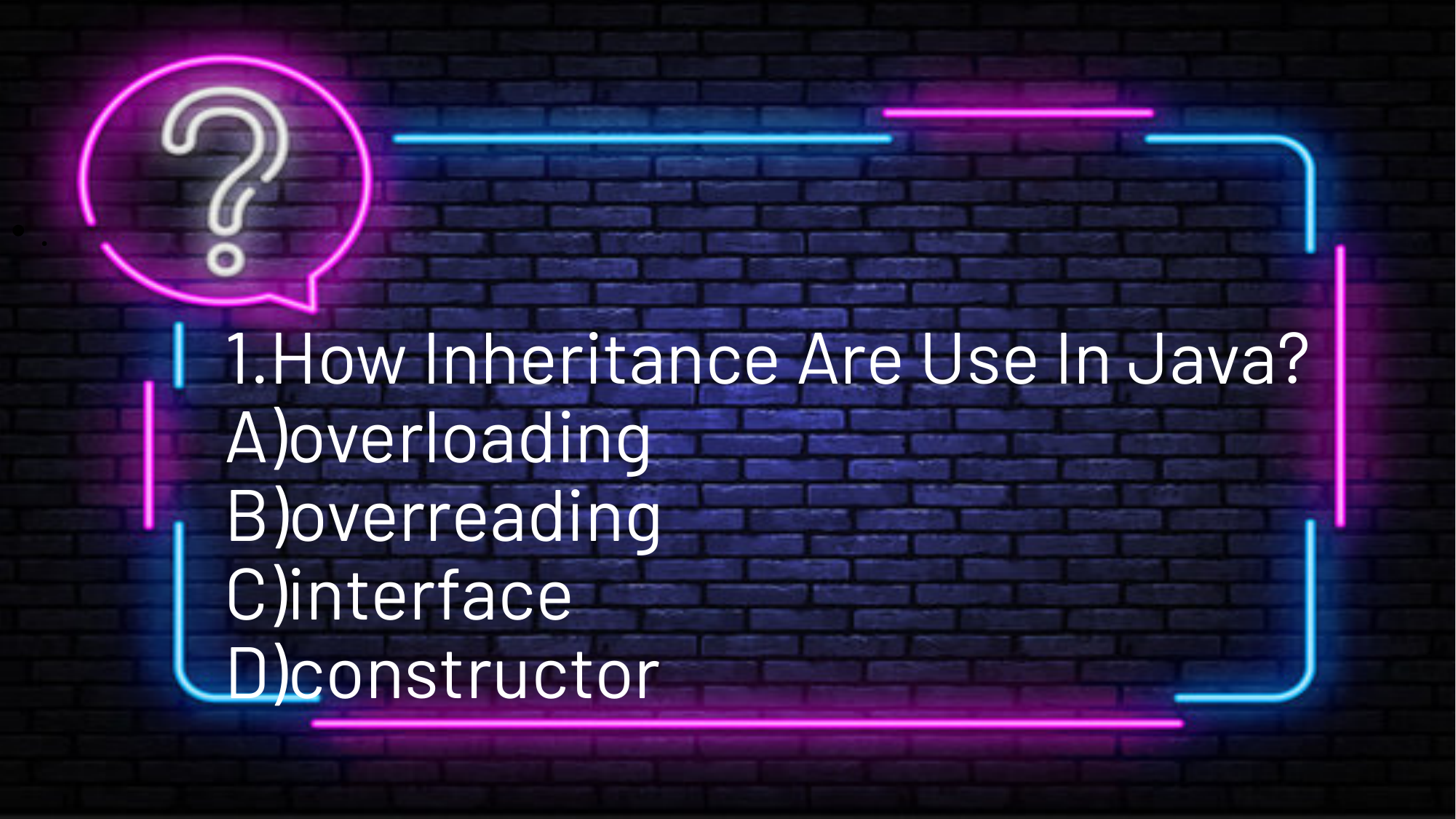

.
# 1.How Inheritance Are Use In Java?
A)overloading
B)overreading
C)interface
D)constructor